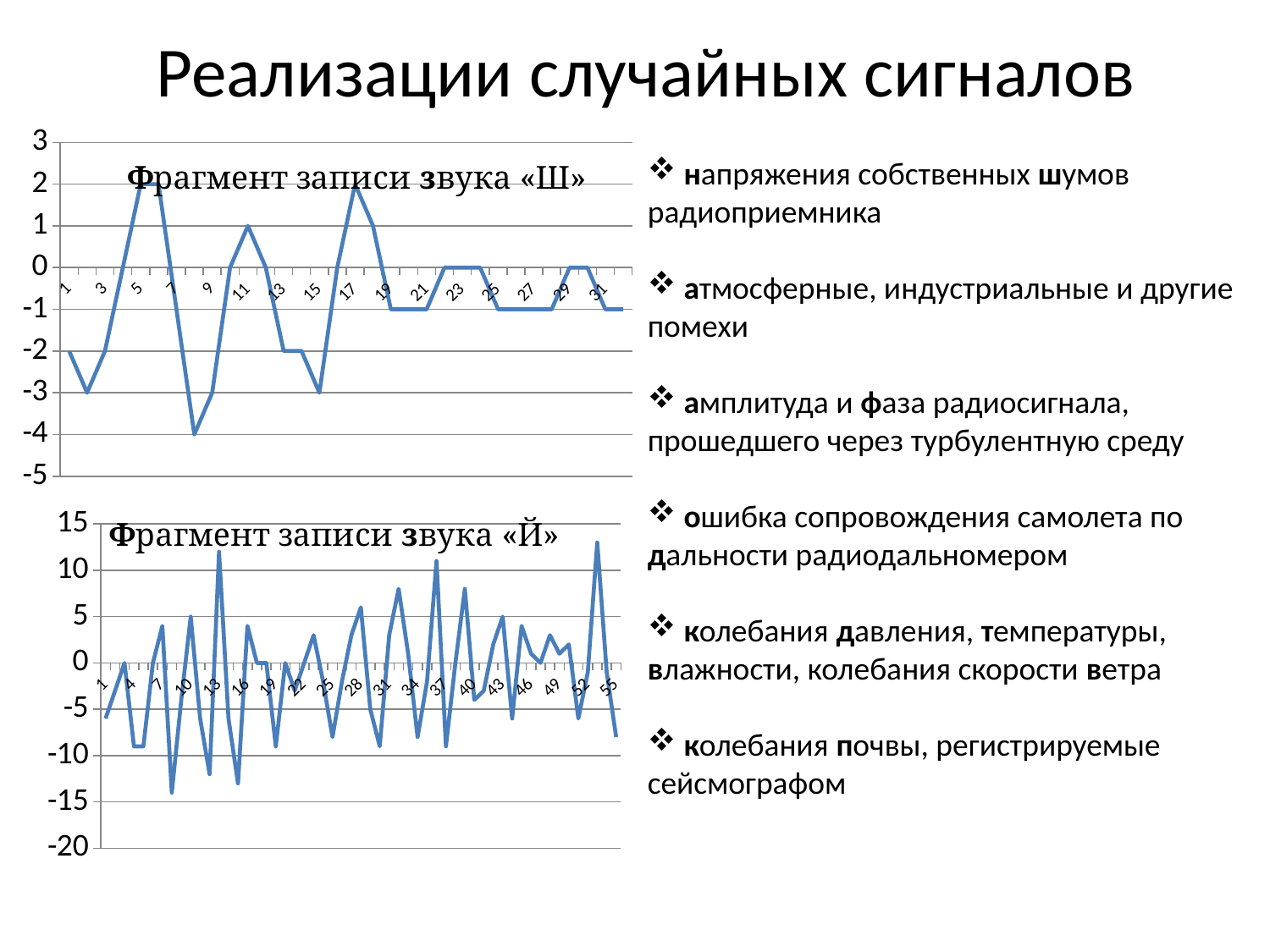

# Реализации случайных сигналов

### Chart

| Category |  |
|---|---|
 напряжения собственных шумов радиоприемника

 атмосферные, индустриальные и другие помехи

 амплитуда и фаза радиосигнала, прошедшего через турбулентную среду

 ошибка сопровождения самолета по дальности радиодальномером

 колебания давления, температуры, влажности, колебания скорости ветра

 колебания почвы, регистрируемые сейсмографом

### Chart

| Category |  |
|---|---|